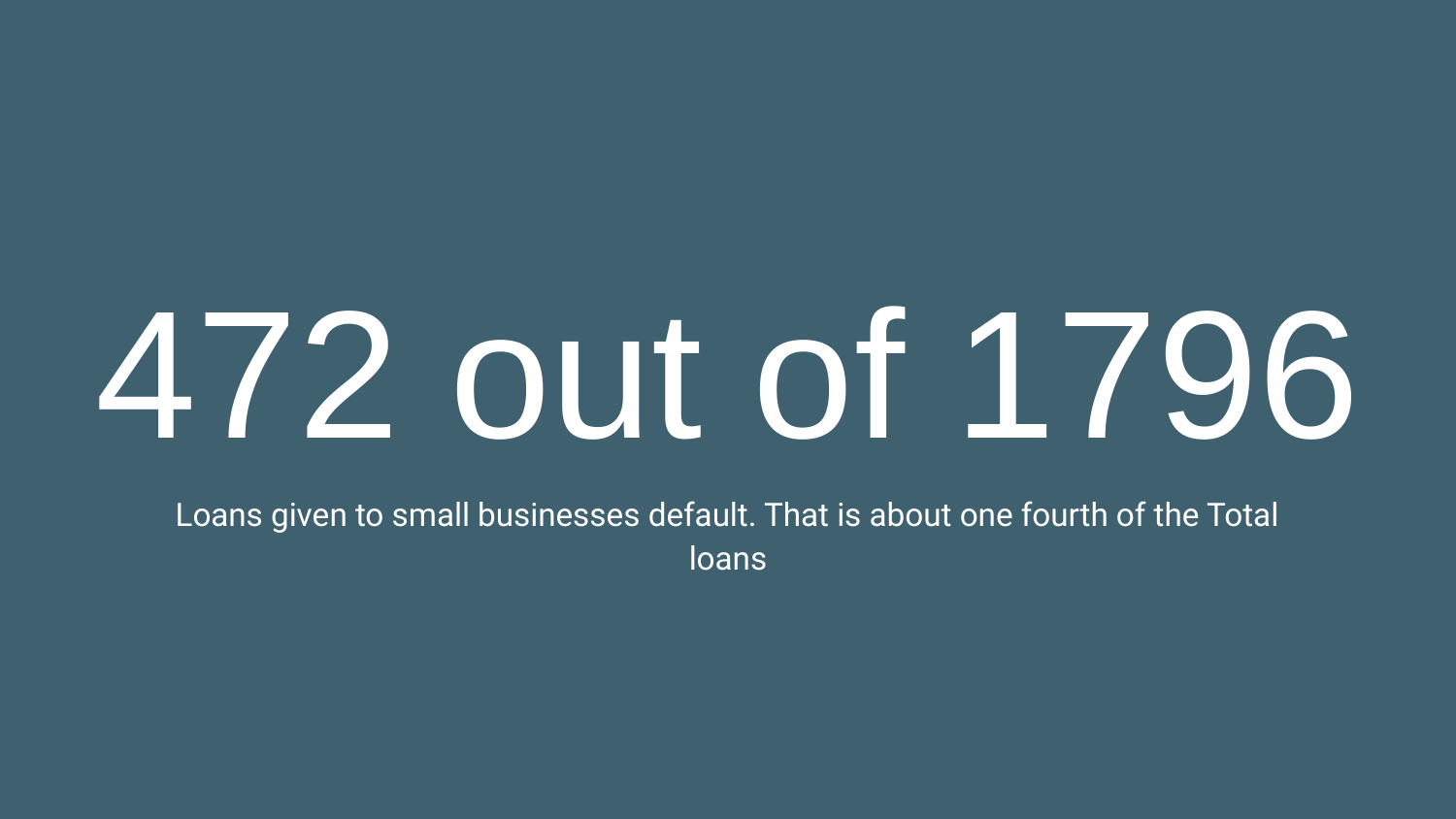

# 472 out of 1796
Loans given to small businesses default. That is about one fourth of the Total loans